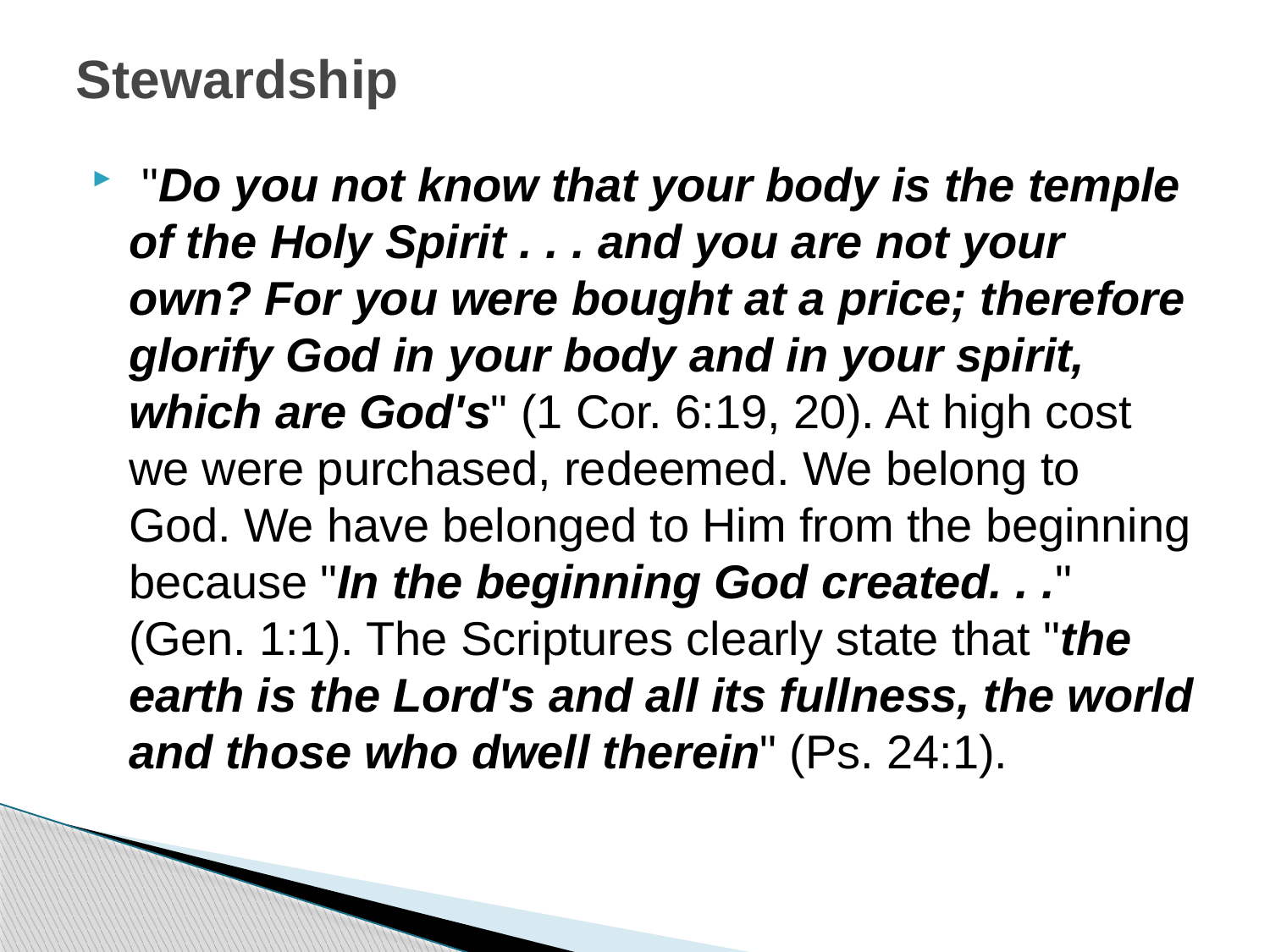

# Stewardship
 "Do you not know that your body is the temple of the Holy Spirit . . . and you are not your own? For you were bought at a price; therefore glorify God in your body and in your spirit, which are God's" (1 Cor. 6:19, 20). At high cost we were purchased, redeemed. We belong to God. We have belonged to Him from the beginning because "In the beginning God created. . ." (Gen. 1:1). The Scriptures clearly state that "the earth is the Lord's and all its fullness, the world and those who dwell therein" (Ps. 24:1).